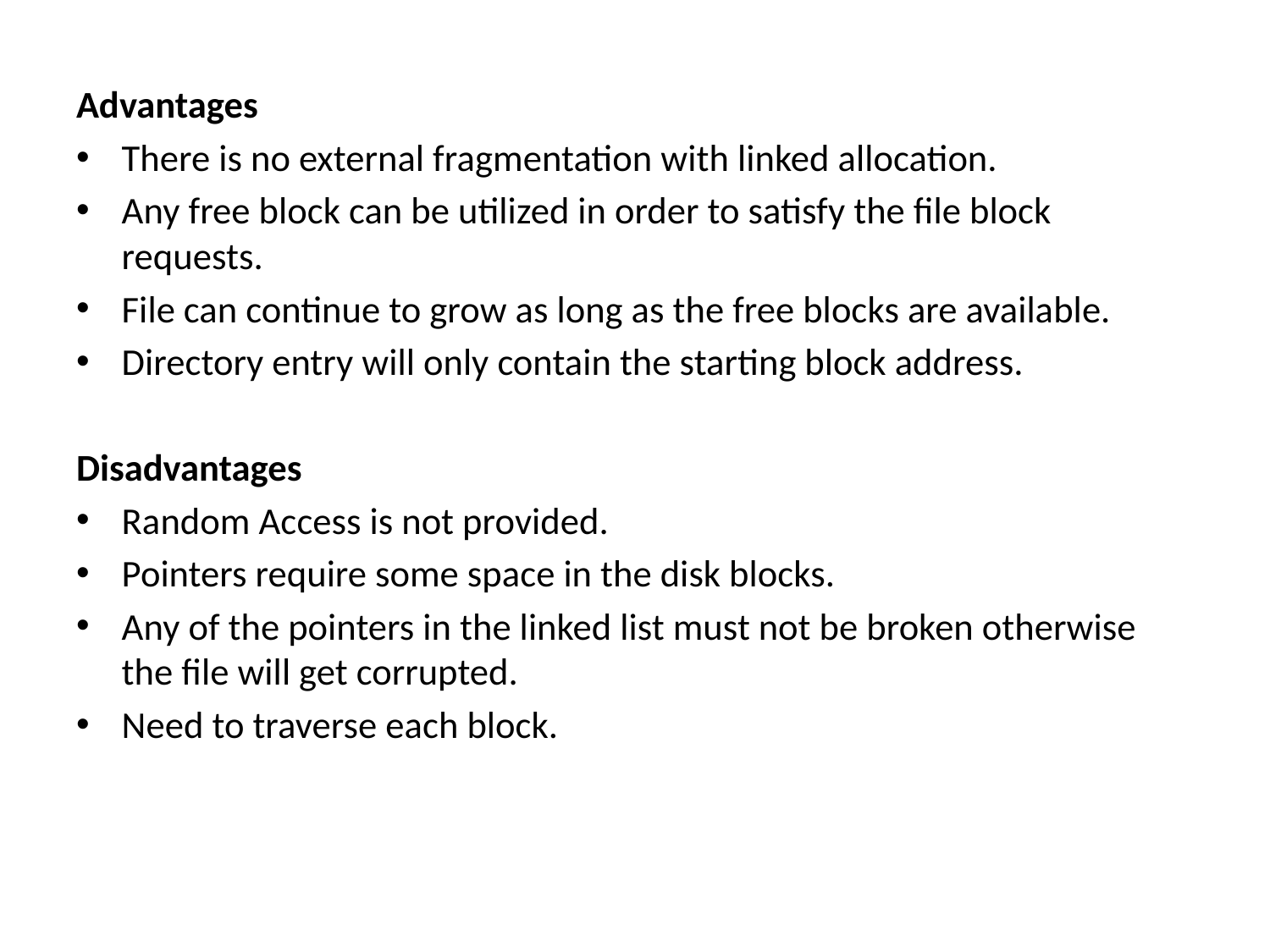

Advantages
There is no external fragmentation with linked allocation.
Any free block can be utilized in order to satisfy the file block requests.
File can continue to grow as long as the free blocks are available.
Directory entry will only contain the starting block address.

Disadvantages
Random Access is not provided.
Pointers require some space in the disk blocks.
Any of the pointers in the linked list must not be broken otherwise the file will get corrupted.
Need to traverse each block.